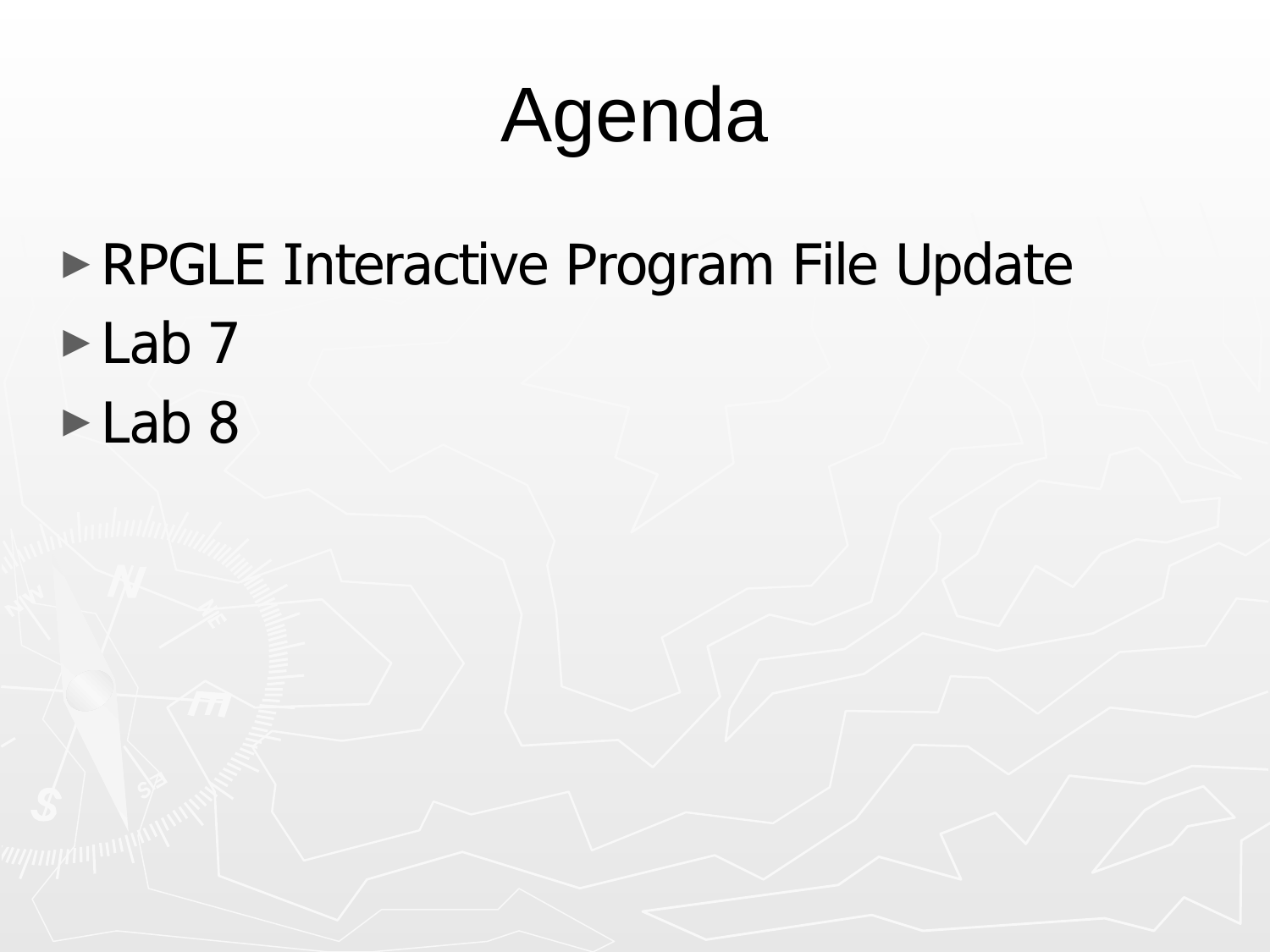

# Agenda
RPGLE Interactive Program File Update
Lab 7
Lab 8